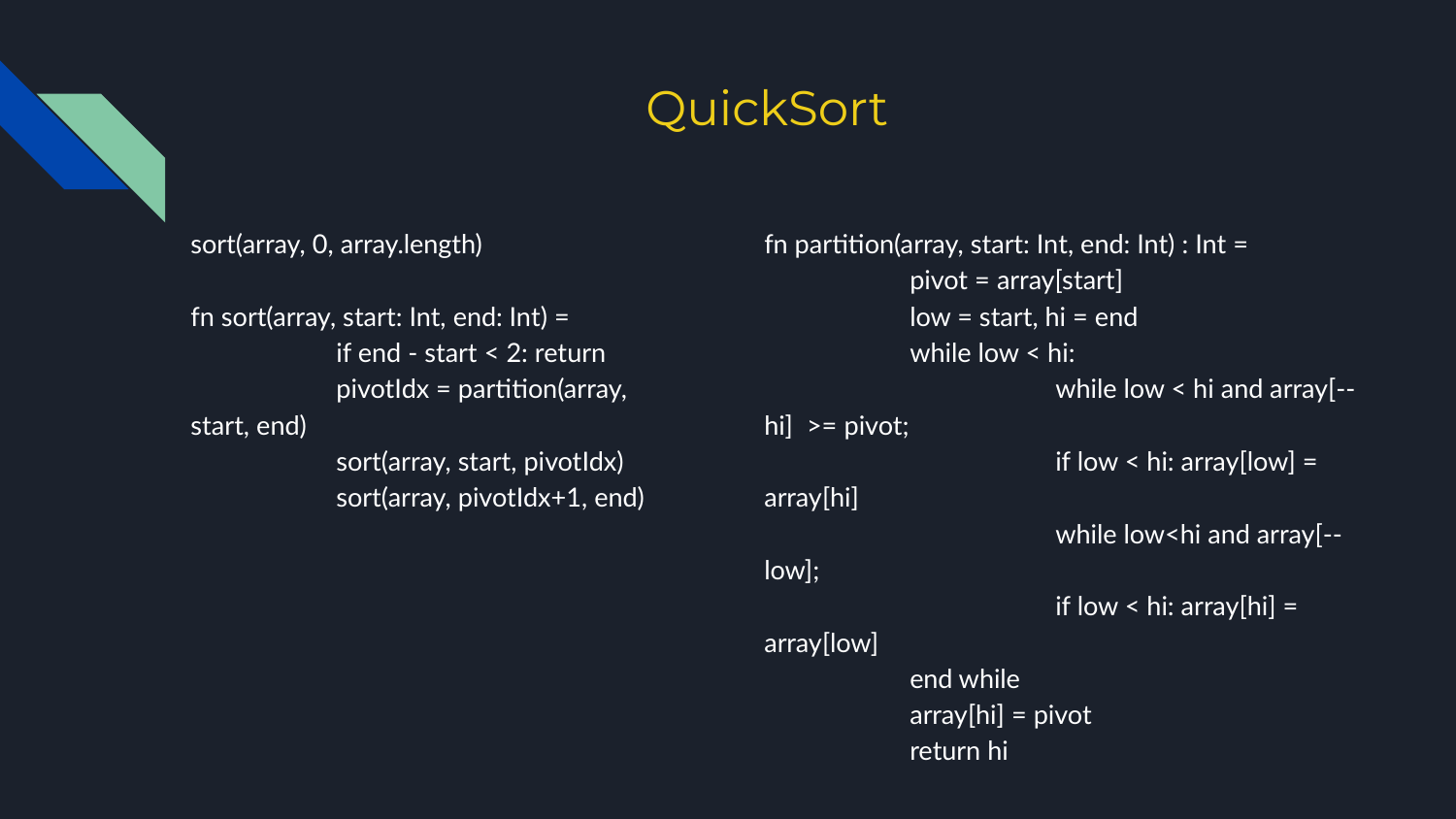

# QuickSort
sort(array, 0, array.length)
fn sort(array, start: Int, end: Int) =
	if end - start < 2: return
	pivotIdx = partition(array, start, end)
	sort(array, start, pivotIdx)
	sort(array, pivotIdx+1, end)

fn partition(array, start: Int, end: Int) : Int =
	pivot = array[start]
	low = start, hi = end
	while low < hi:
		while low < hi and array[--hi]  >= pivot;
		if low < hi: array[low] = array[hi]
		while low<hi and array[--low];
		if low < hi: array[hi] = array[low]
	end while
	array[hi] = pivot
	return hi